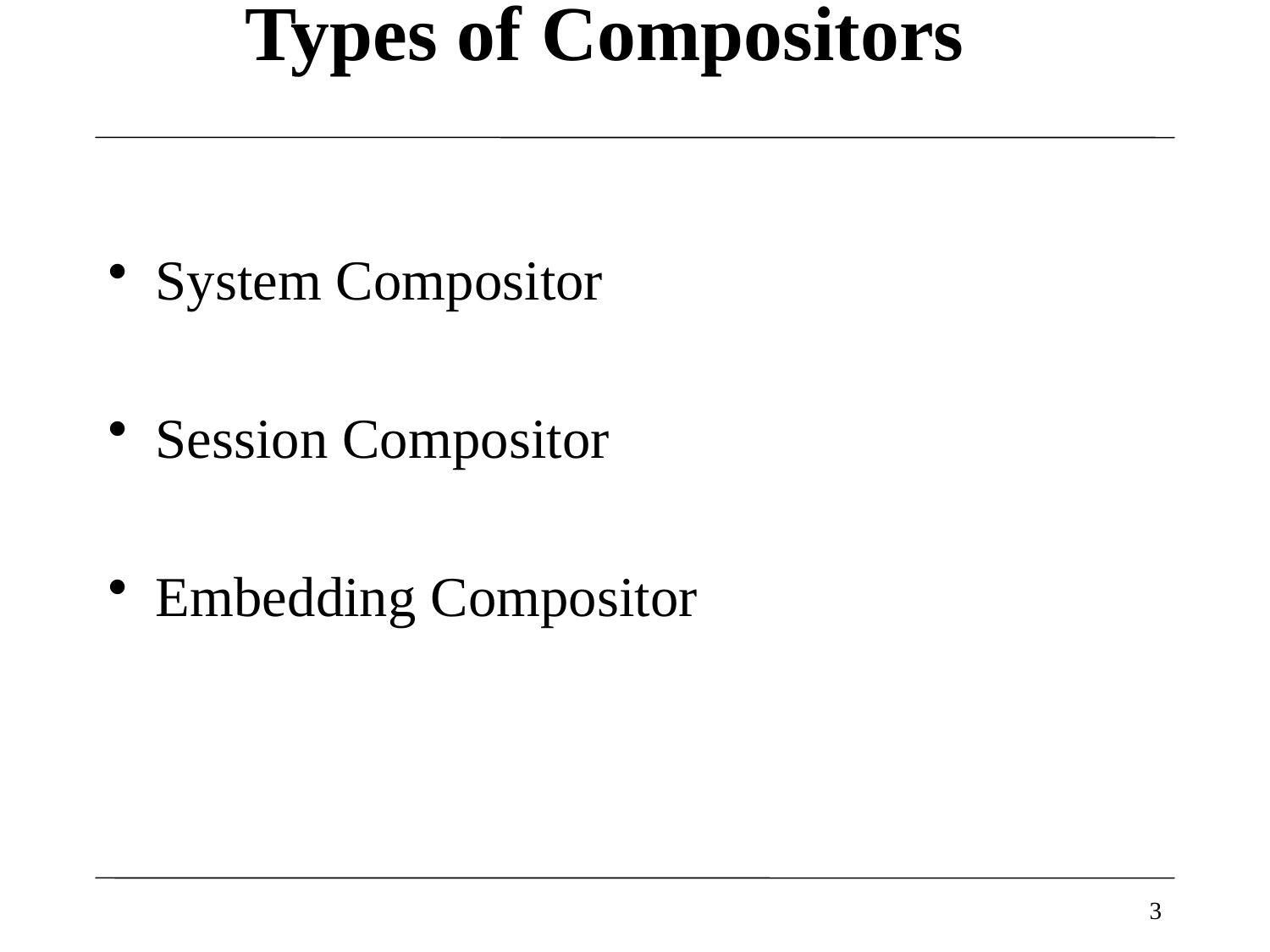

# Types of Compositors

System Compositor

Session Compositor

Embedding Compositor
3